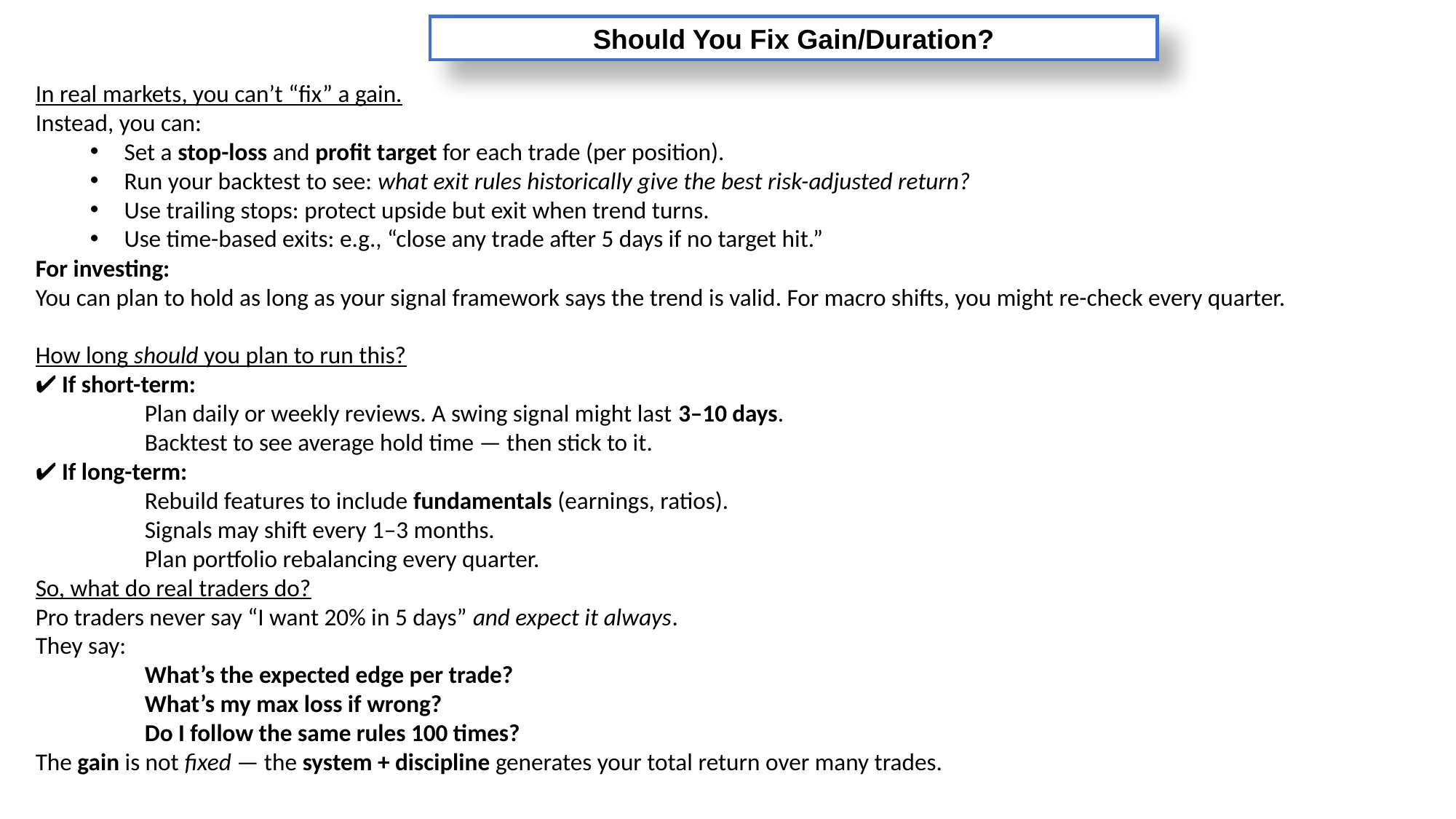

Should You Fix Gain/Duration?
In real markets, you can’t “fix” a gain.
Instead, you can:
Set a stop-loss and profit target for each trade (per position).
Run your backtest to see: what exit rules historically give the best risk-adjusted return?
Use trailing stops: protect upside but exit when trend turns.
Use time-based exits: e.g., “close any trade after 5 days if no target hit.”
For investing:
You can plan to hold as long as your signal framework says the trend is valid. For macro shifts, you might re-check every quarter.

How long should you plan to run this?
✔️ If short-term:
	Plan daily or weekly reviews. A swing signal might last 3–10 days.
	Backtest to see average hold time — then stick to it.
✔️ If long-term:
	Rebuild features to include fundamentals (earnings, ratios).
	Signals may shift every 1–3 months.
	Plan portfolio rebalancing every quarter.
So, what do real traders do?
Pro traders never say “I want 20% in 5 days” and expect it always.
They say:
	What’s the expected edge per trade?
	What’s my max loss if wrong?
	Do I follow the same rules 100 times?
The gain is not fixed — the system + discipline generates your total return over many trades.